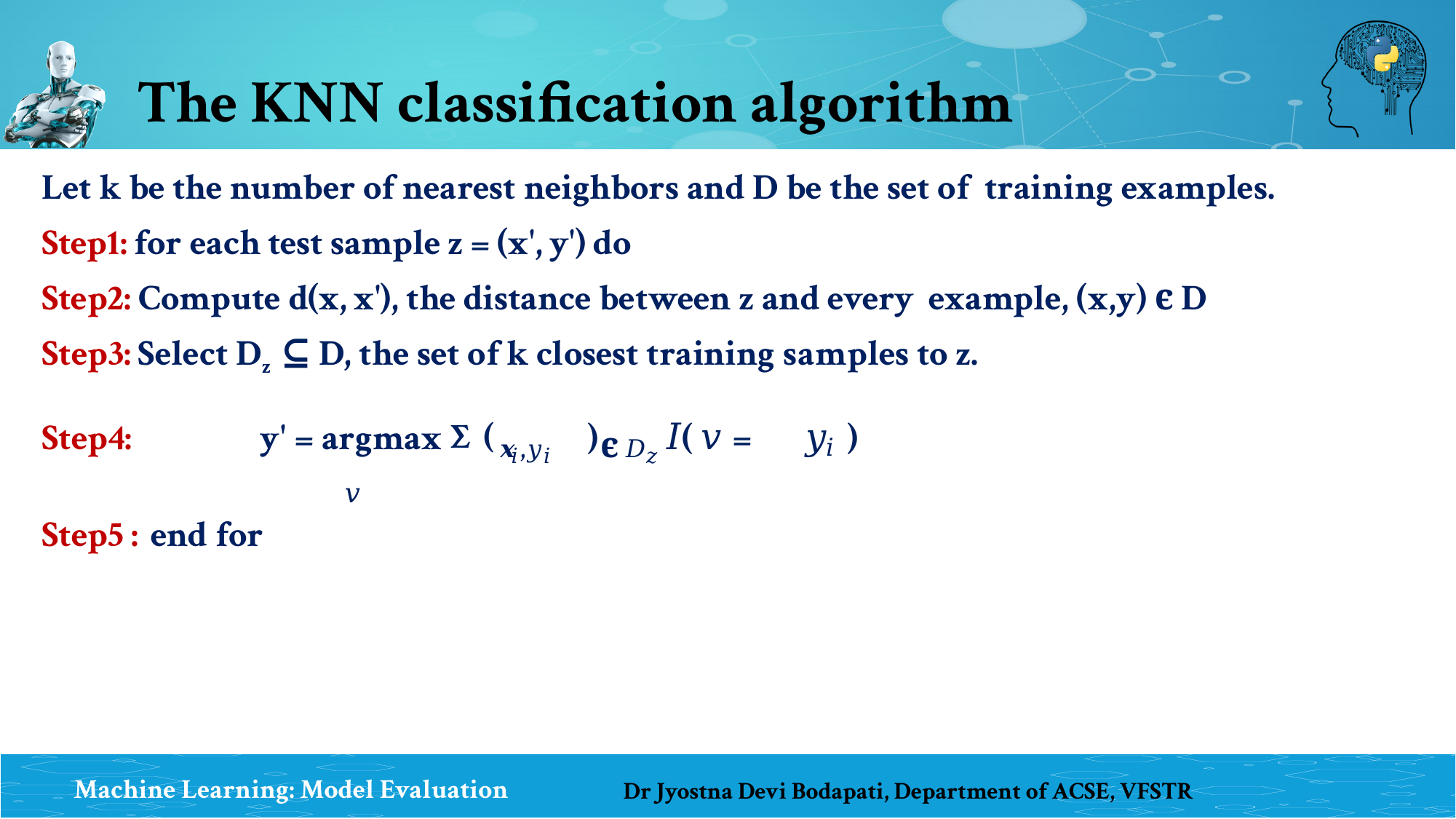

# The KNN classification algorithm
Let k be the number of nearest neighbors and D be the set of  training examples.
Step1: for each test sample z = (x', y') do
Step2: Compute d(x, x'), the distance between z and every  example, (x,y) ϵ D
Step3: Select Dz ⊆ D, the set of k closest training samples to z.
Step4: 	 	y' = argmax ∑ (𝒙𝑖,𝑦𝑖	)ϵ 𝐷𝑧 𝐼( 𝑣 =	𝑦𝑖 )
      𝑣
Step5 :	end for